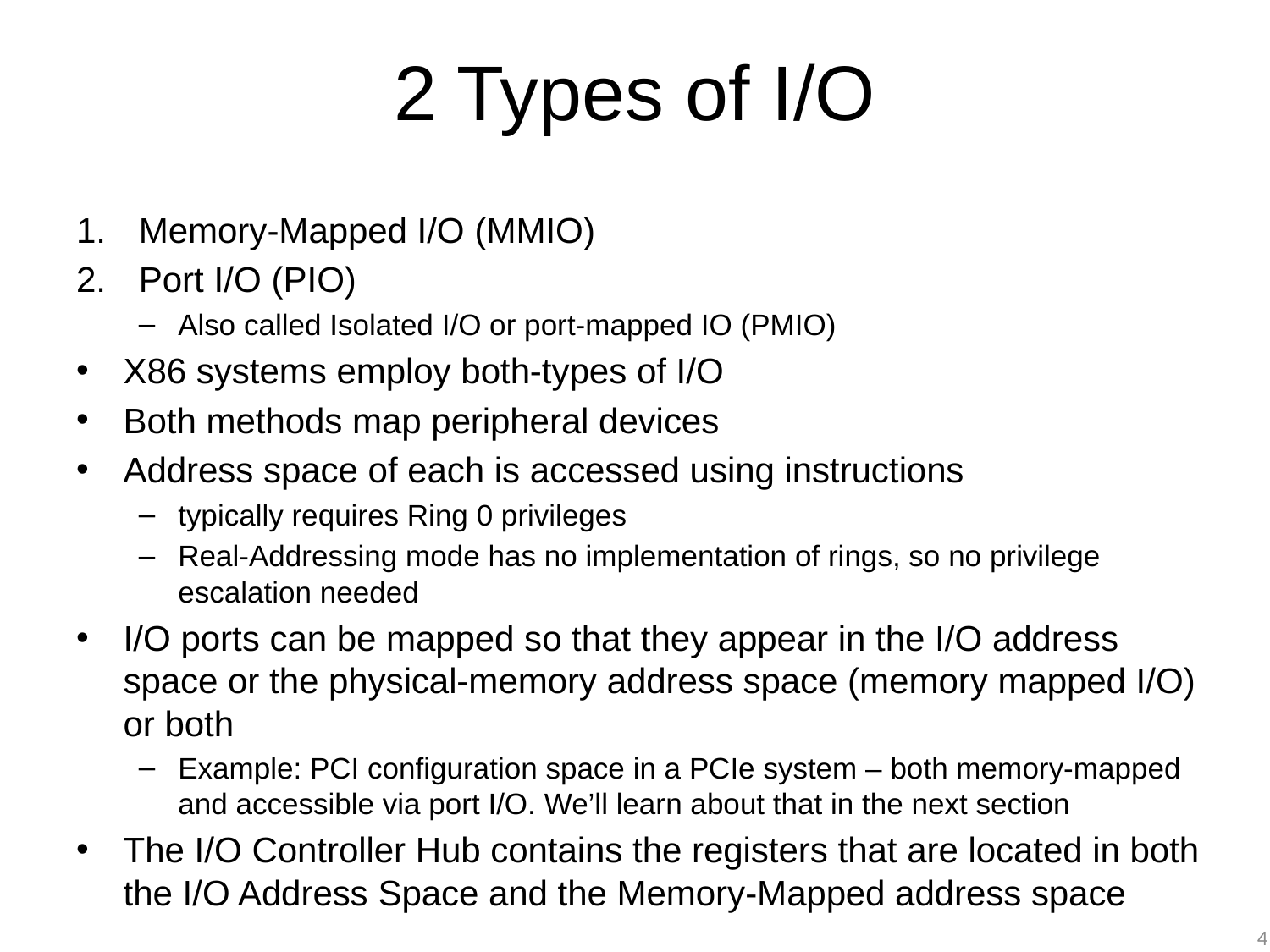

# 2 Types of I/O
Memory-Mapped I/O (MMIO)
Port I/O (PIO)
Also called Isolated I/O or port-mapped IO (PMIO)
X86 systems employ both-types of I/O
Both methods map peripheral devices
Address space of each is accessed using instructions
typically requires Ring 0 privileges
Real-Addressing mode has no implementation of rings, so no privilege escalation needed
I/O ports can be mapped so that they appear in the I/O address space or the physical-memory address space (memory mapped I/O) or both
Example: PCI configuration space in a PCIe system – both memory-mapped and accessible via port I/O. We’ll learn about that in the next section
The I/O Controller Hub contains the registers that are located in both the I/O Address Space and the Memory-Mapped address space
4